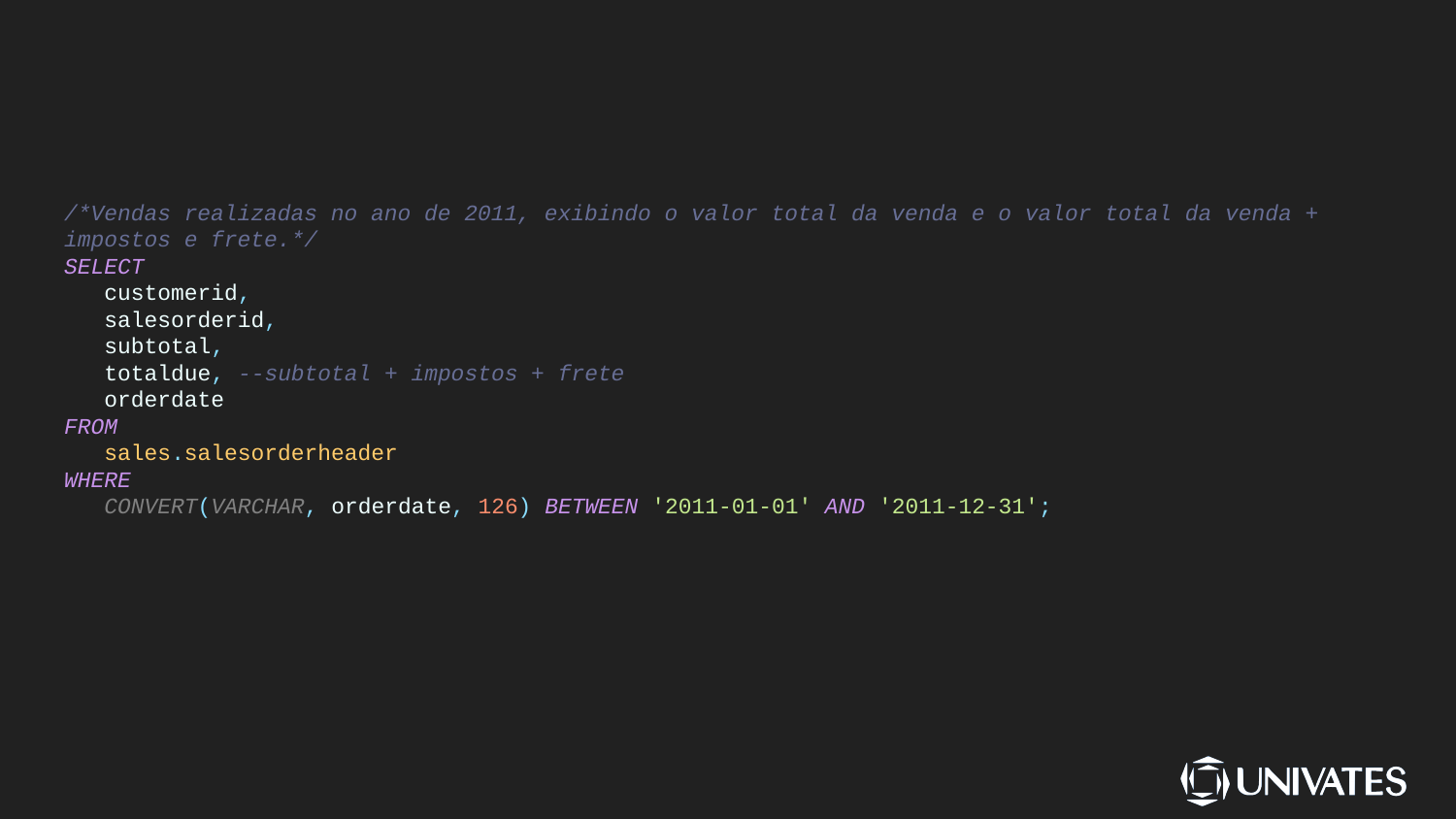

#
/*Vendas realizadas no ano de 2011, exibindo o valor total da venda e o valor total da venda + impostos e frete.*/
SELECT
   customerid,
   salesorderid,
   subtotal,
   totaldue, --subtotal + impostos + frete
   orderdate
FROM
   sales.salesorderheader
WHERE
   CONVERT(VARCHAR, orderdate, 126) BETWEEN '2011-01-01' AND '2011-12-31';